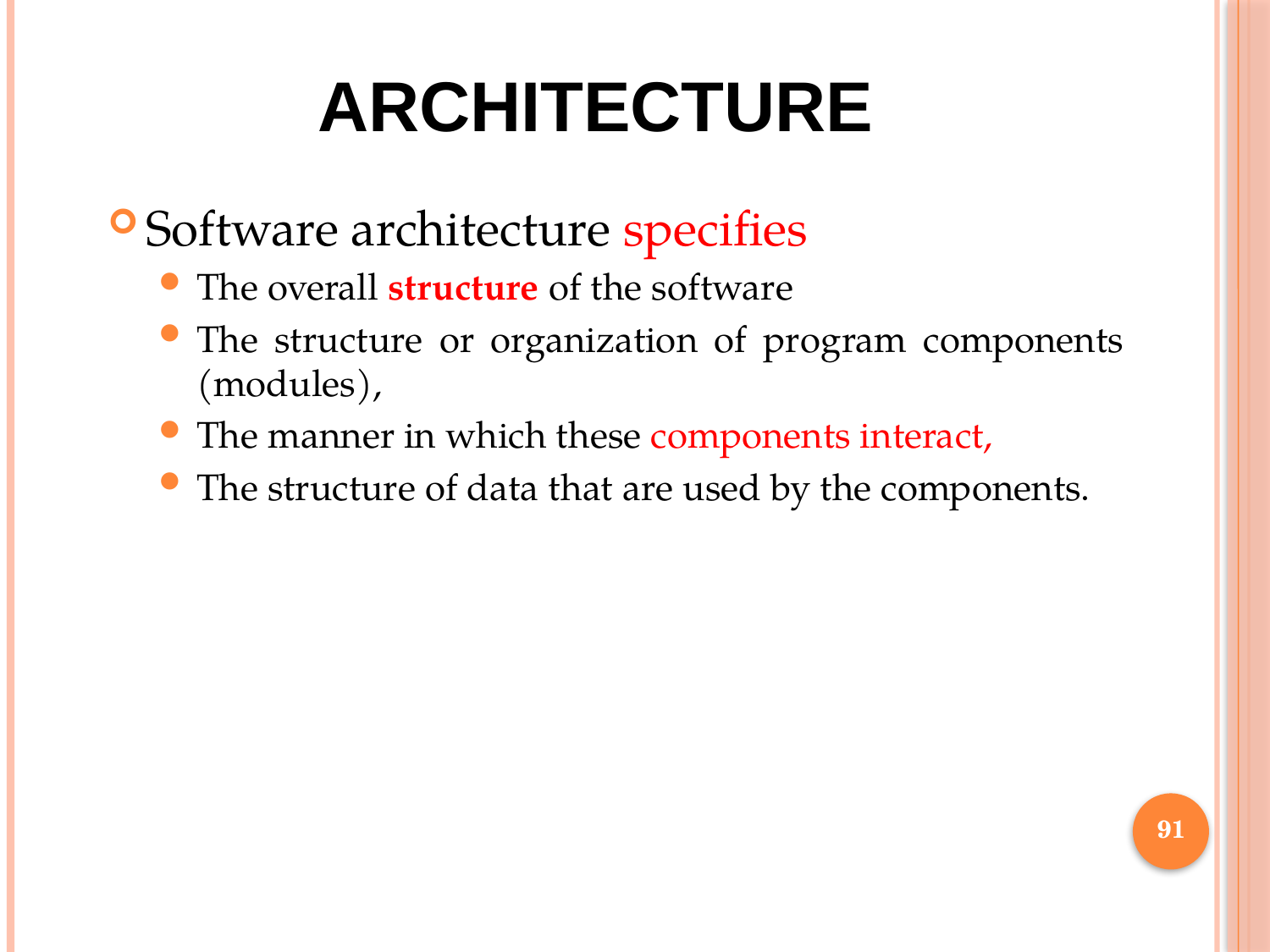

# ARCHITECTURE
Software architecture specifies
The overall structure of the software
The structure or organization of program components (modules),
The manner in which these components interact,
The structure of data that are used by the components.
91